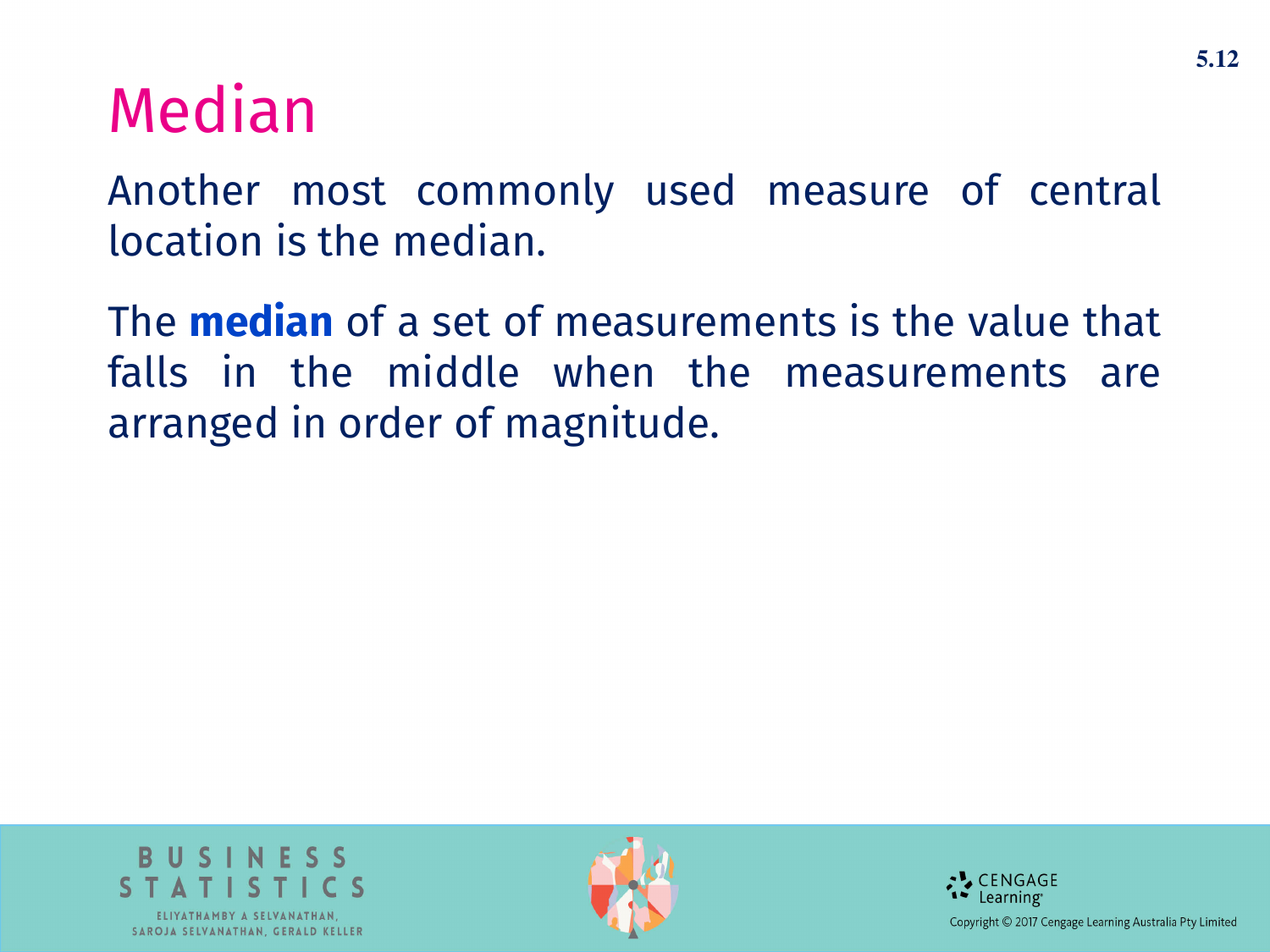

5.12
# Median
Another most commonly used measure of central location is the median.
The median of a set of measurements is the value that falls in the middle when the measurements are arranged in order of magnitude.